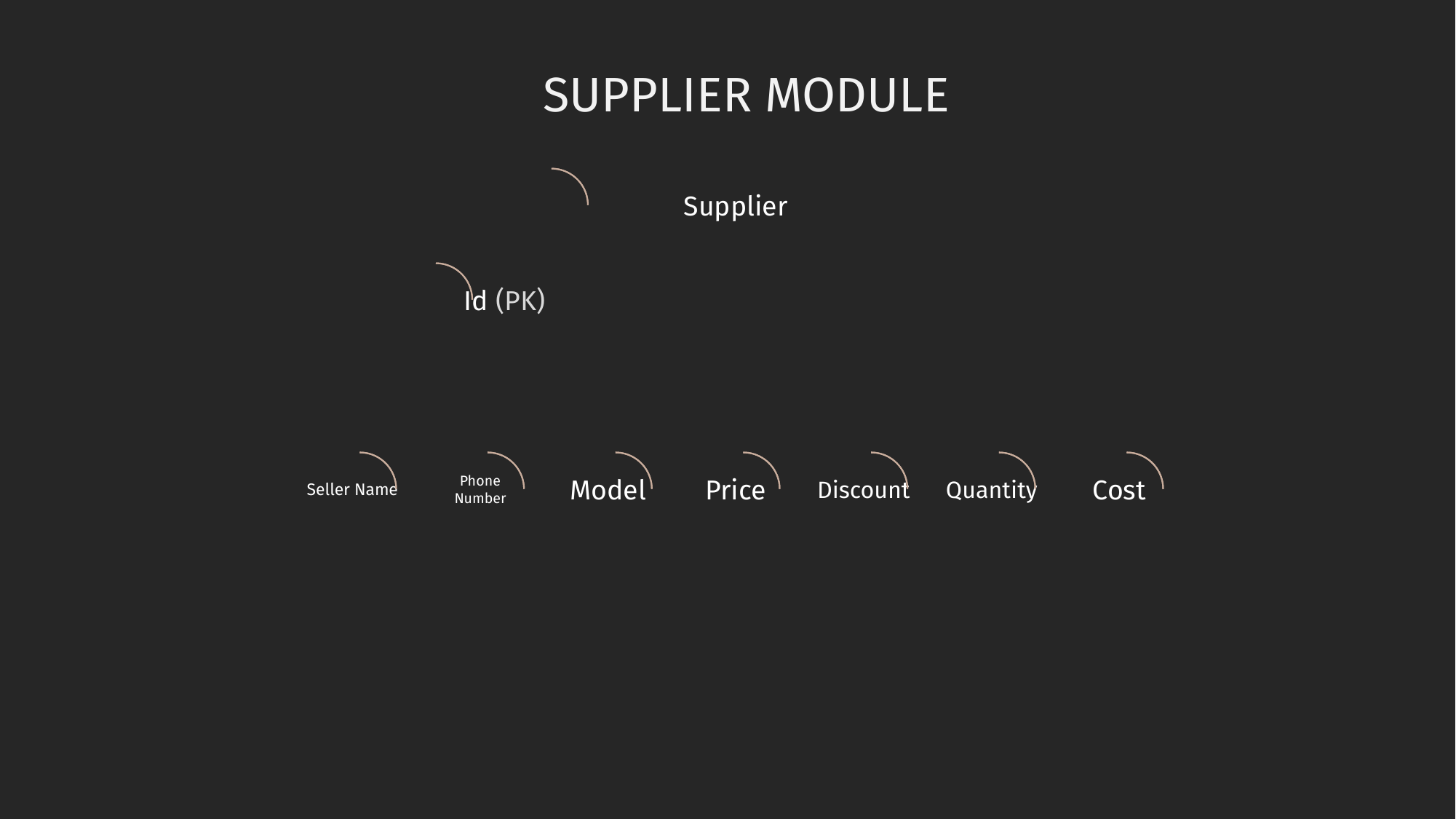

SUPPLIER MODULE
Supplier
Id (PK)
Seller Name
Phone Number
Model
Price
Discount
Quantity
Cost